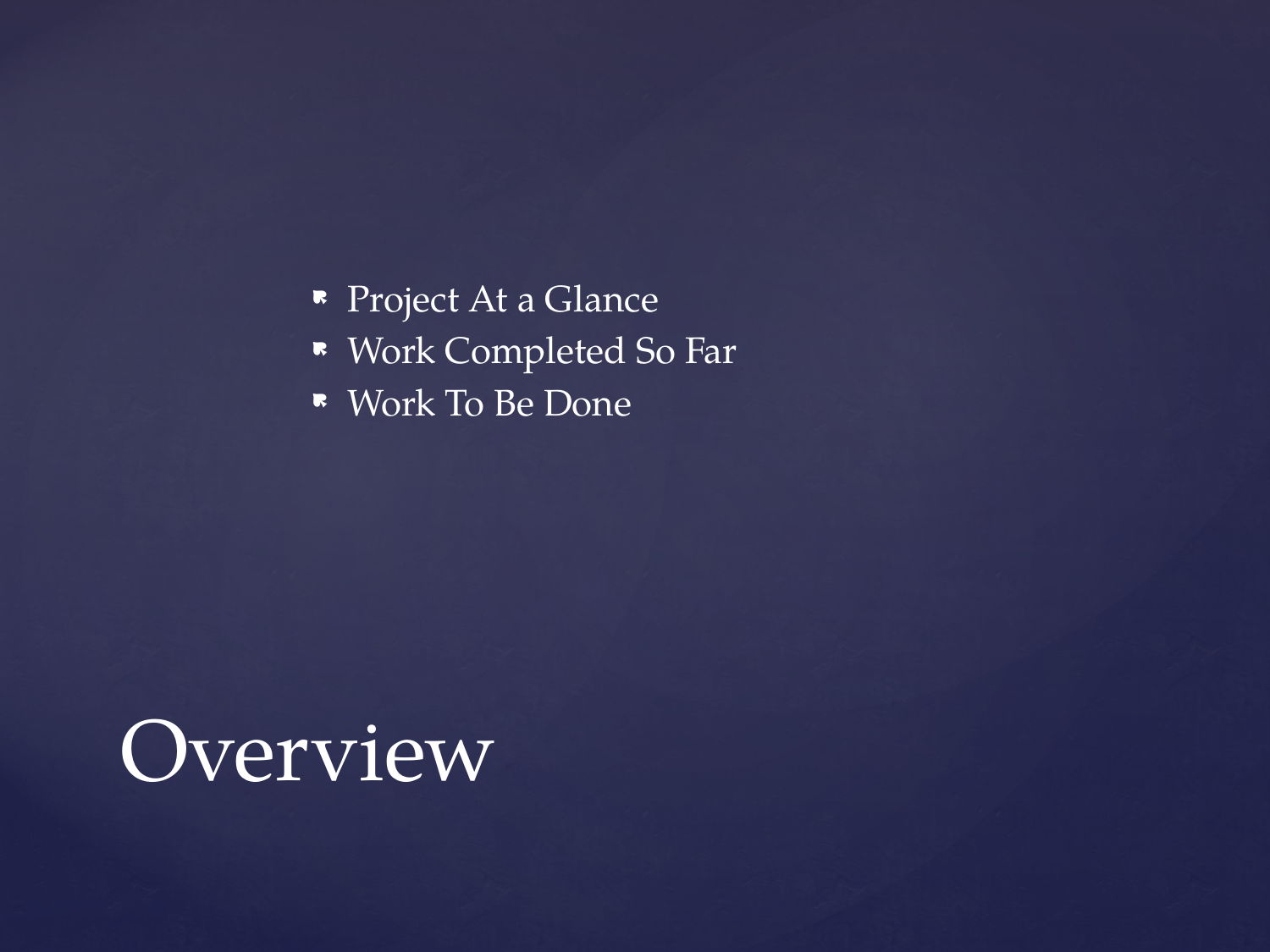

Project At a Glance
Work Completed So Far
Work To Be Done
# Overview